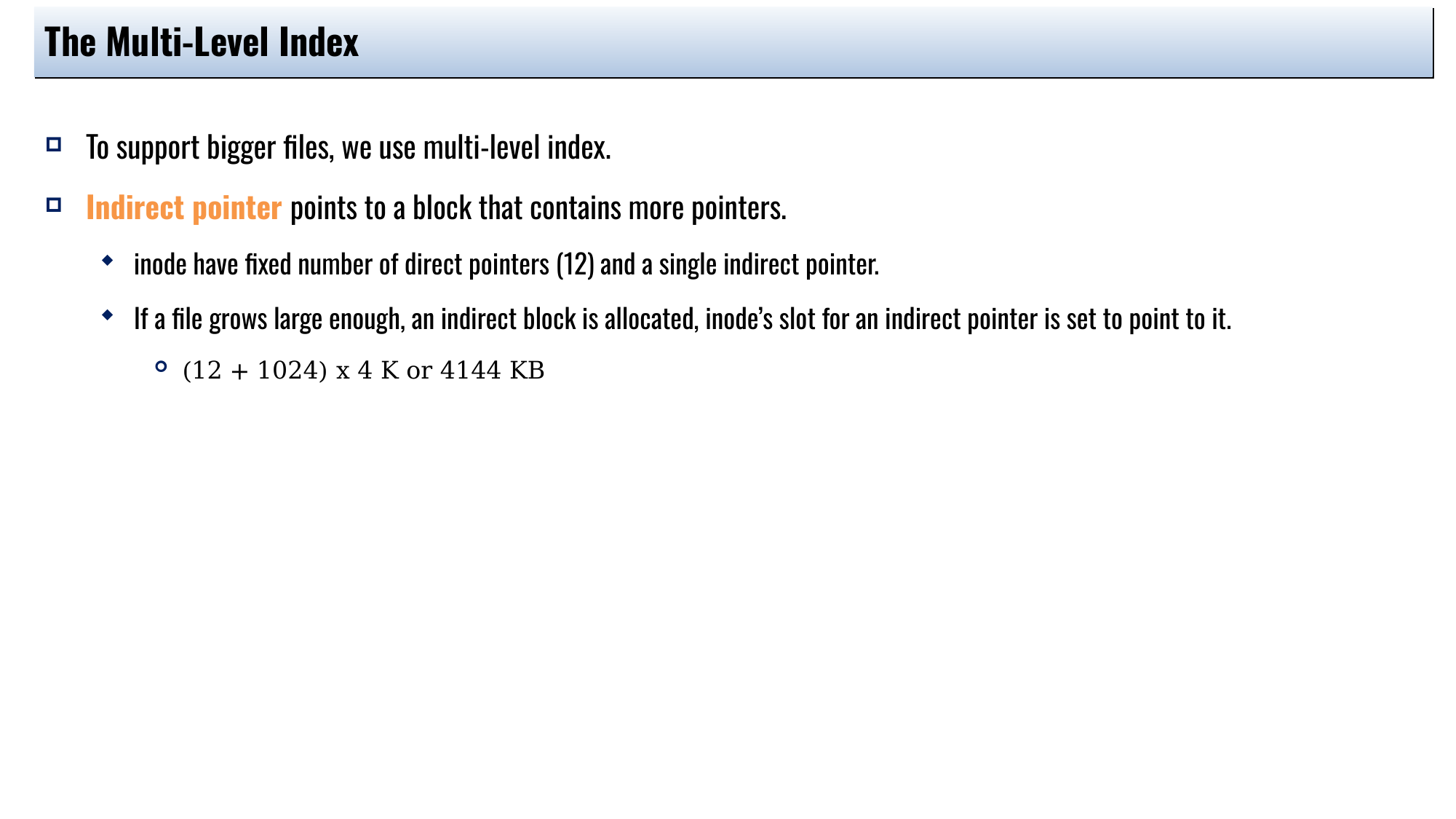

# The Multi-Level Index
To support bigger files, we use multi-level index.
Indirect pointer points to a block that contains more pointers.
inode have fixed number of direct pointers (12) and a single indirect pointer.
If a file grows large enough, an indirect block is allocated, inode’s slot for an indirect pointer is set to point to it.
(12 + 1024) x 4 K or 4144 KB